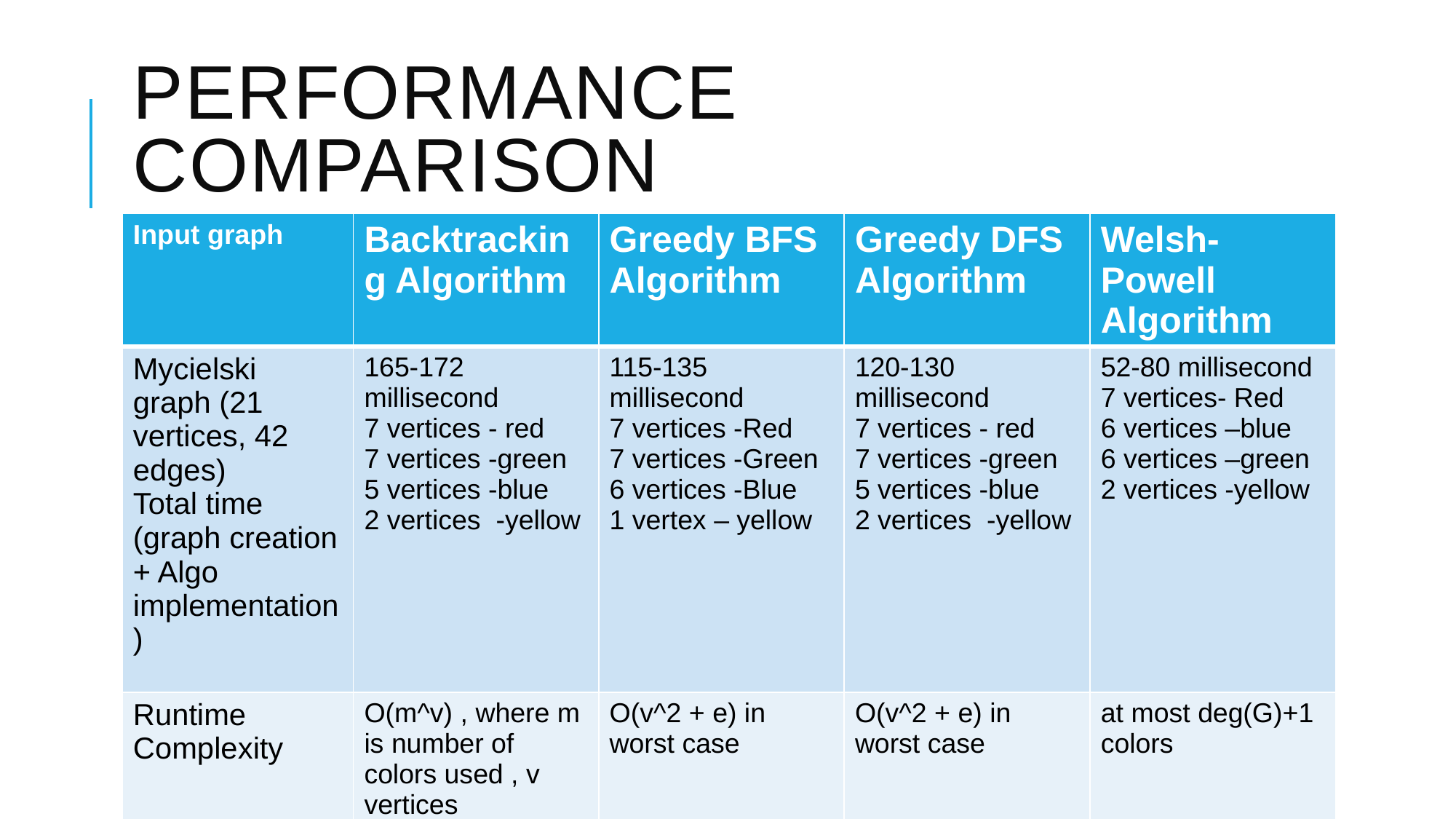

# Performance Comparison
| Input graph | Backtracking Algorithm | Greedy BFS Algorithm | Greedy DFS Algorithm | Welsh-Powell Algorithm |
| --- | --- | --- | --- | --- |
| Mycielski graph (21 vertices, 42 edges) Total time (graph creation + Algo implementation) | 165-172 millisecond 7 vertices - red 7 vertices -green 5 vertices -blue 2 vertices -yellow | 115-135 millisecond 7 vertices -Red 7 vertices -Green 6 vertices -Blue 1 vertex – yellow | 120-130 millisecond 7 vertices - red 7 vertices -green 5 vertices -blue 2 vertices -yellow | 52-80 millisecond 7 vertices- Red 6 vertices –blue 6 vertices –green 2 vertices -yellow |
| Runtime Complexity | O(m^v) , where m is number of colors used , v vertices | O(v^2 + e) in worst case | O(v^2 + e) in worst case | at most deg(G)+1 colors |